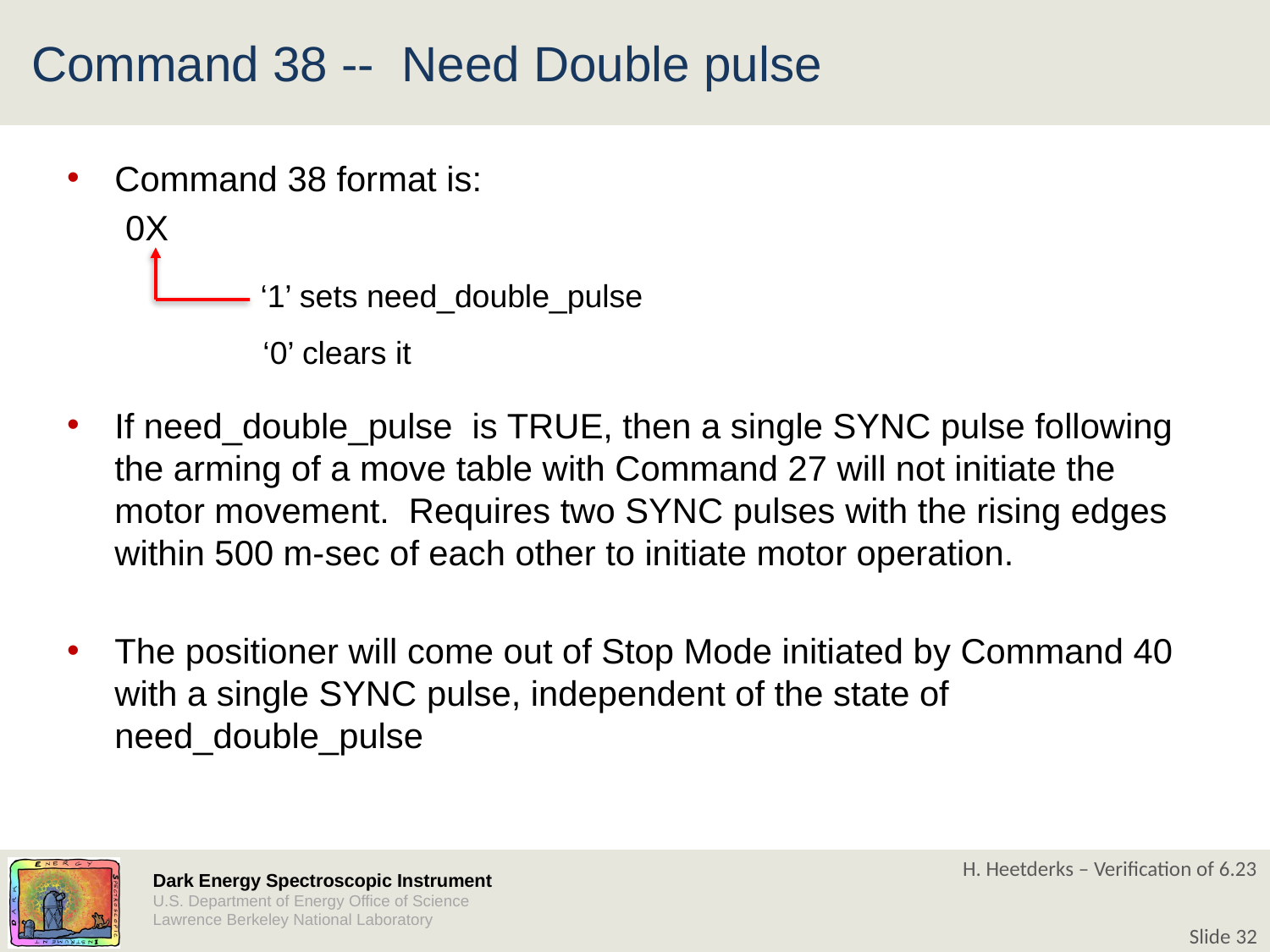

# Command 38 --  Need Double pulse
Command 38 format is:
      0X

If need_double_pulse  is TRUE, then a single SYNC pulse following the arming of a move table with Command 27 will not initiate the motor movement.  Requires two SYNC pulses with the rising edges within 500 m-sec of each other to initiate motor operation.

The positioner will come out of Stop Mode initiated by Command 40 with a single SYNC pulse, independent of the state of need_double_pulse

‘1’ sets need_double_pulse
‘0’ clears it
H. Heetderks – Verification of 6.23
Slide 32